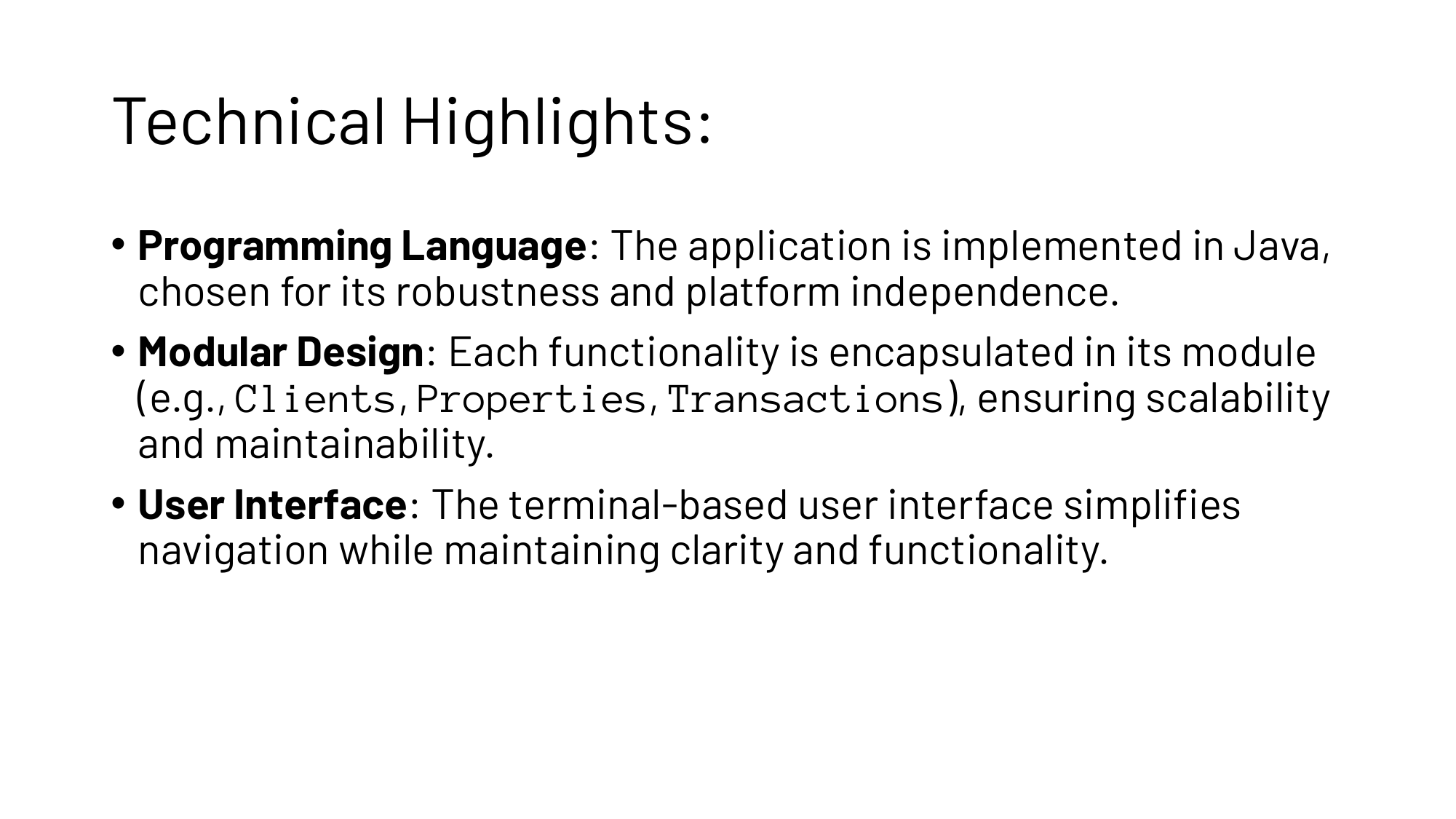

# Technical Highlights:
Programming Language: The application is implemented in Java, chosen for its robustness and platform independence.
Modular Design: Each functionality is encapsulated in its module (e.g., Clients, Properties, Transactions), ensuring scalability and maintainability.
User Interface: The terminal-based user interface simplifies navigation while maintaining clarity and functionality.